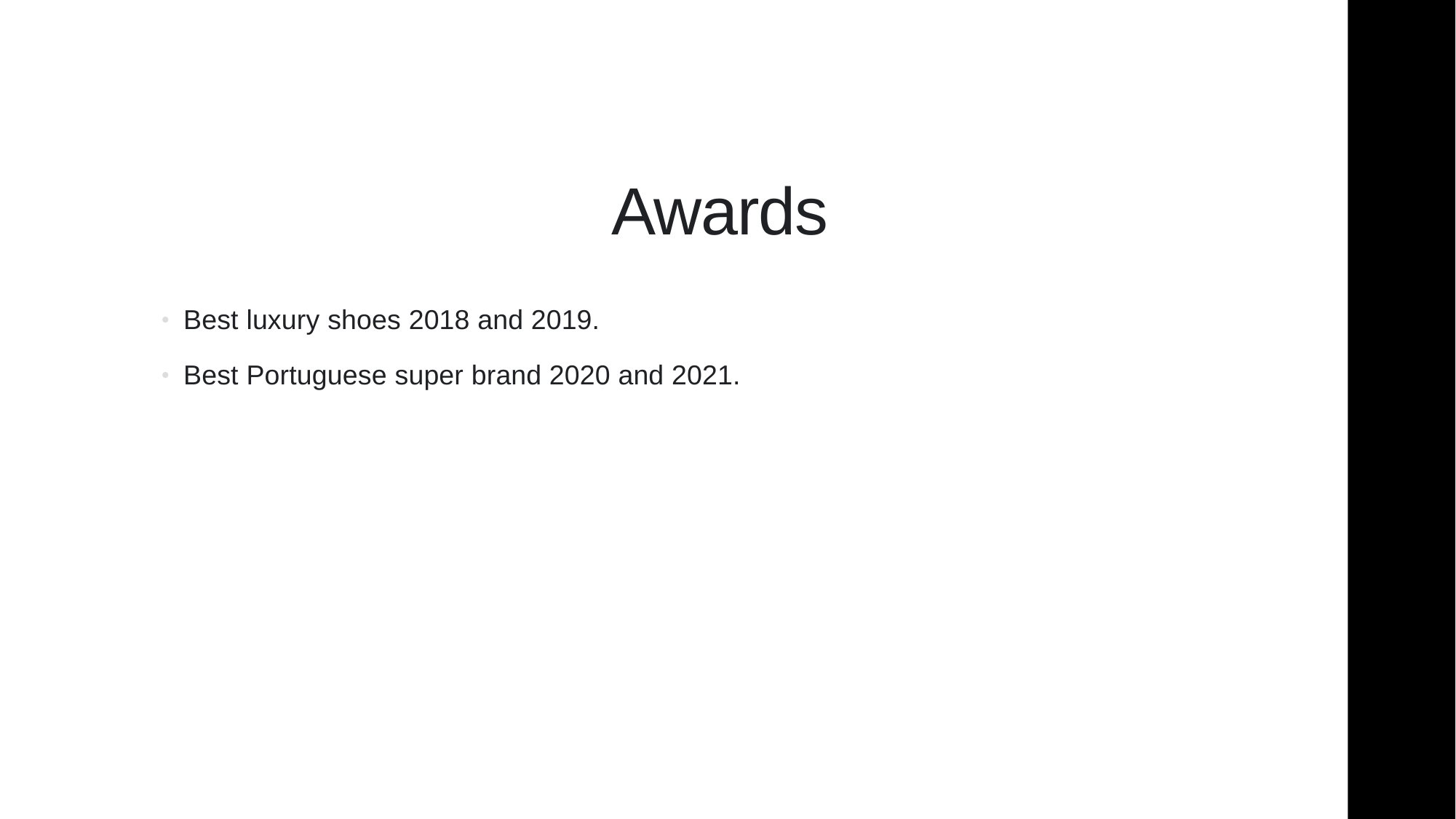

# Awards
Best luxury shoes 2018 and 2019.
Best Portuguese super brand 2020 and 2021.